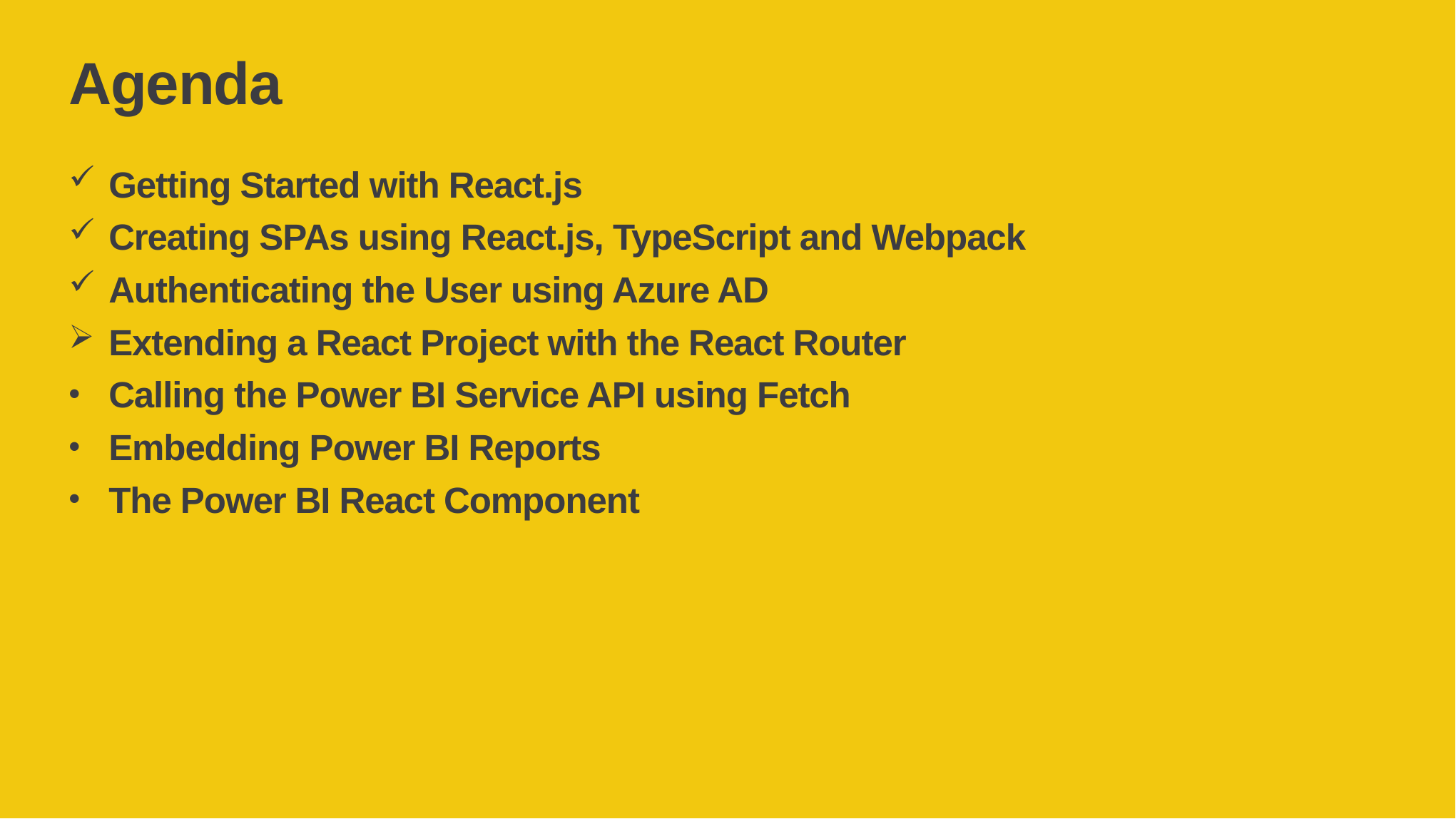

# Agenda
Getting Started with React.js
Creating SPAs using React.js, TypeScript and Webpack
Authenticating the User using Azure AD
Extending a React Project with the React Router
Calling the Power BI Service API using Fetch
Embedding Power BI Reports
The Power BI React Component